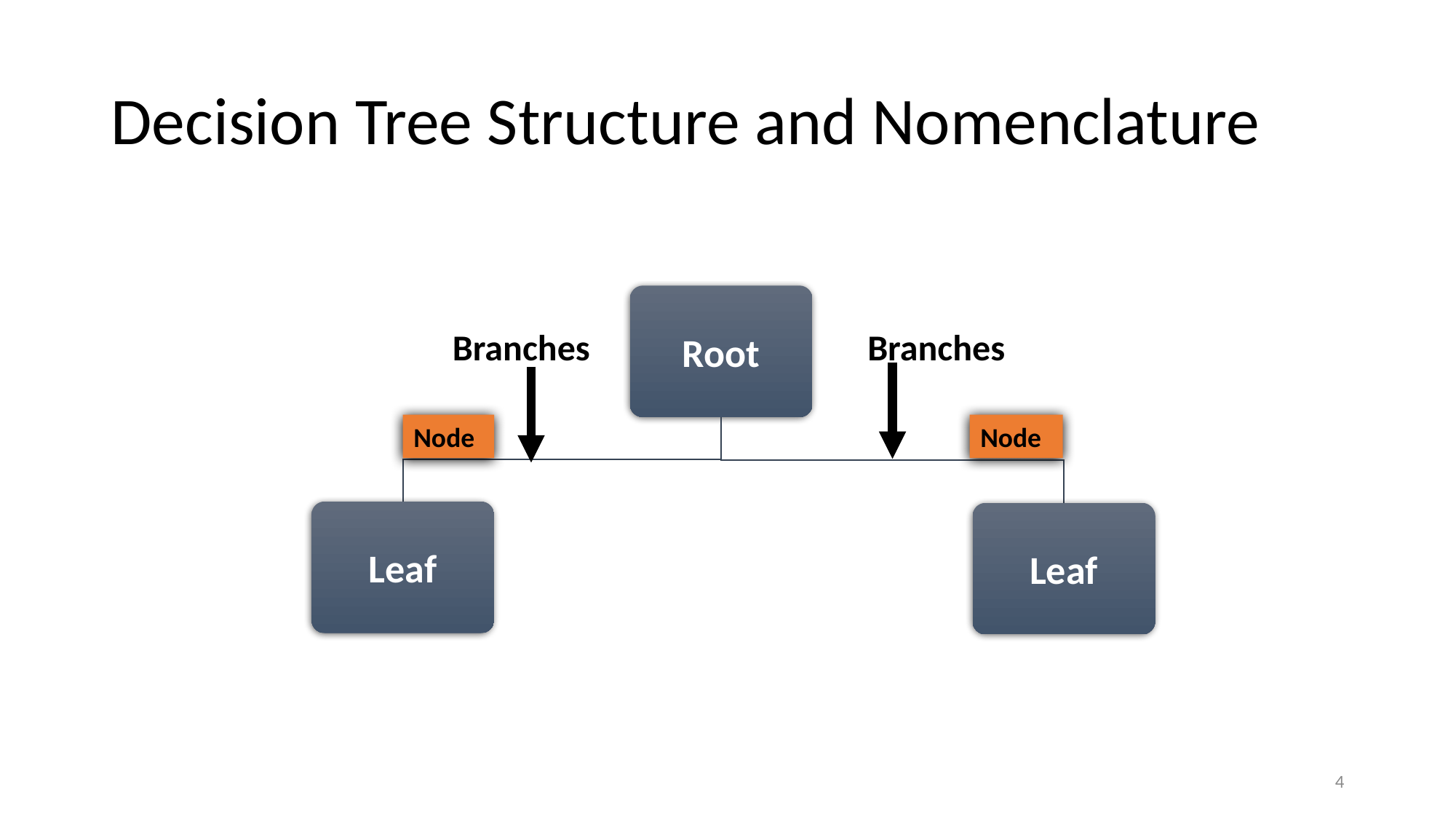

# Decision Tree Structure and Nomenclature
Root
Branches
Branches
Node
Node

Leaf
Leaf
4